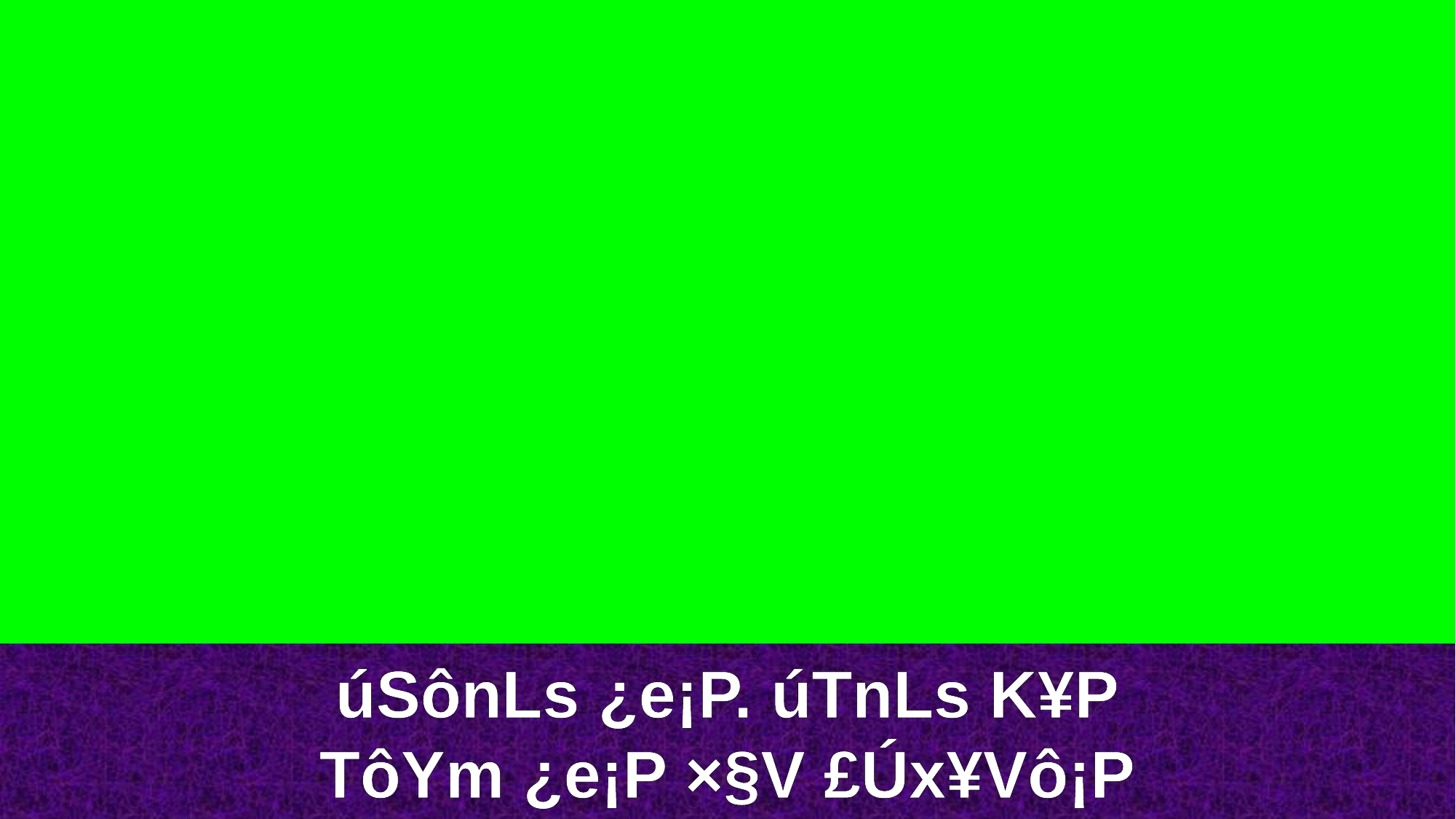

úSônLs ¿e¡P. úTnLs K¥P
TôYm ¿e¡P ×§V £Úx¥Vô¡P